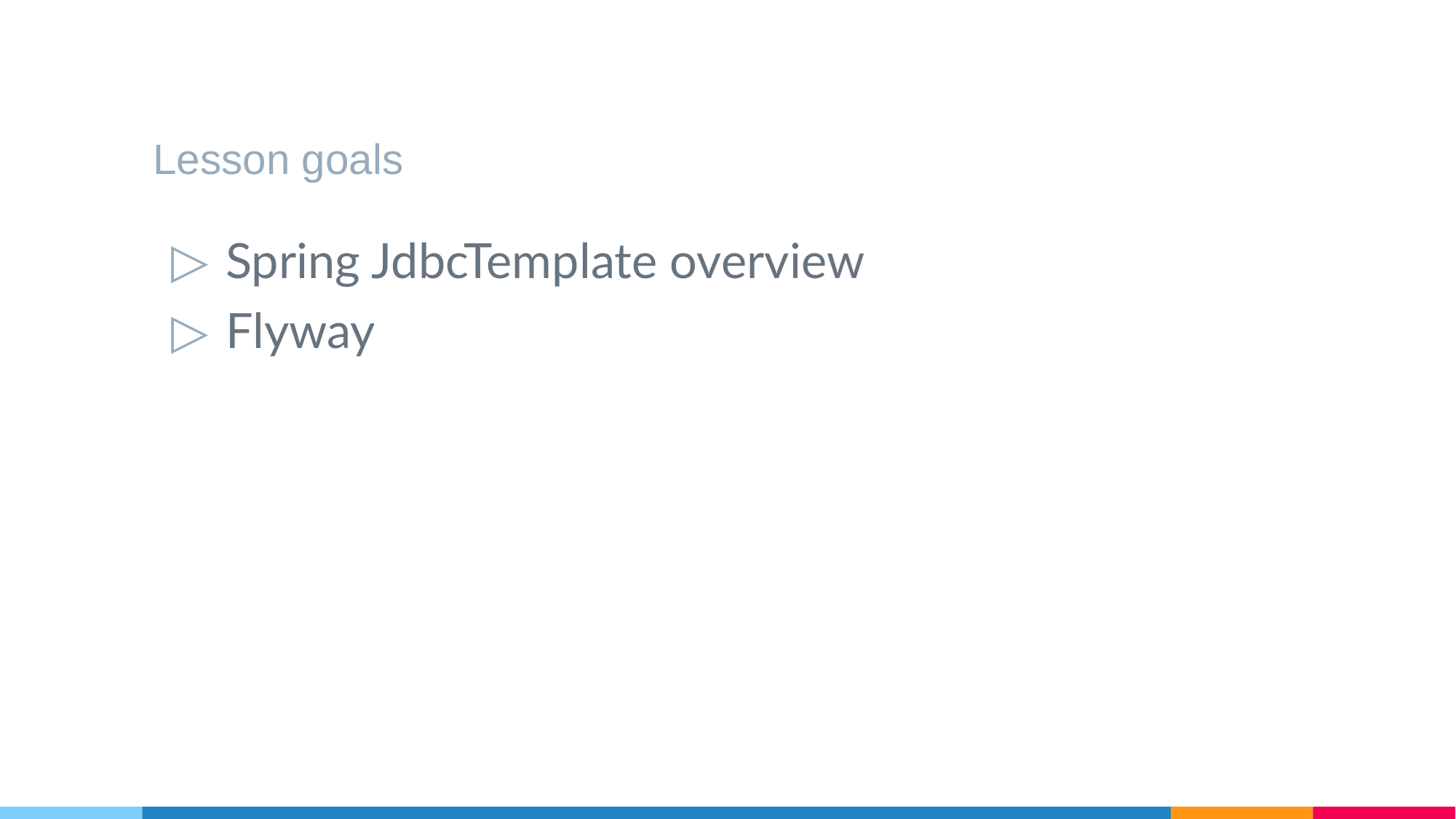

# Lesson goals
Spring JdbcTemplate overview
Flyway